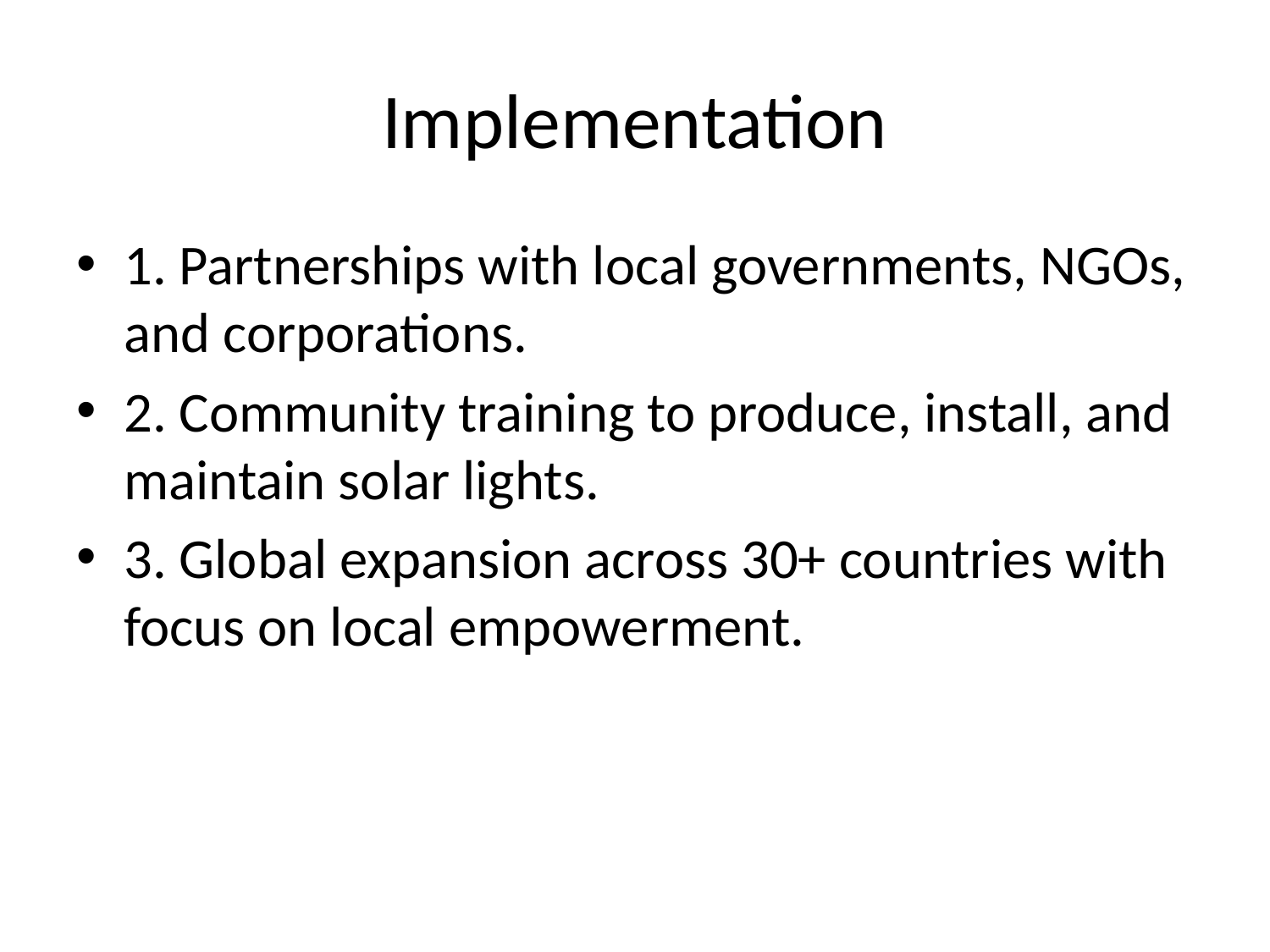

# Implementation
1. Partnerships with local governments, NGOs, and corporations.
2. Community training to produce, install, and maintain solar lights.
3. Global expansion across 30+ countries with focus on local empowerment.